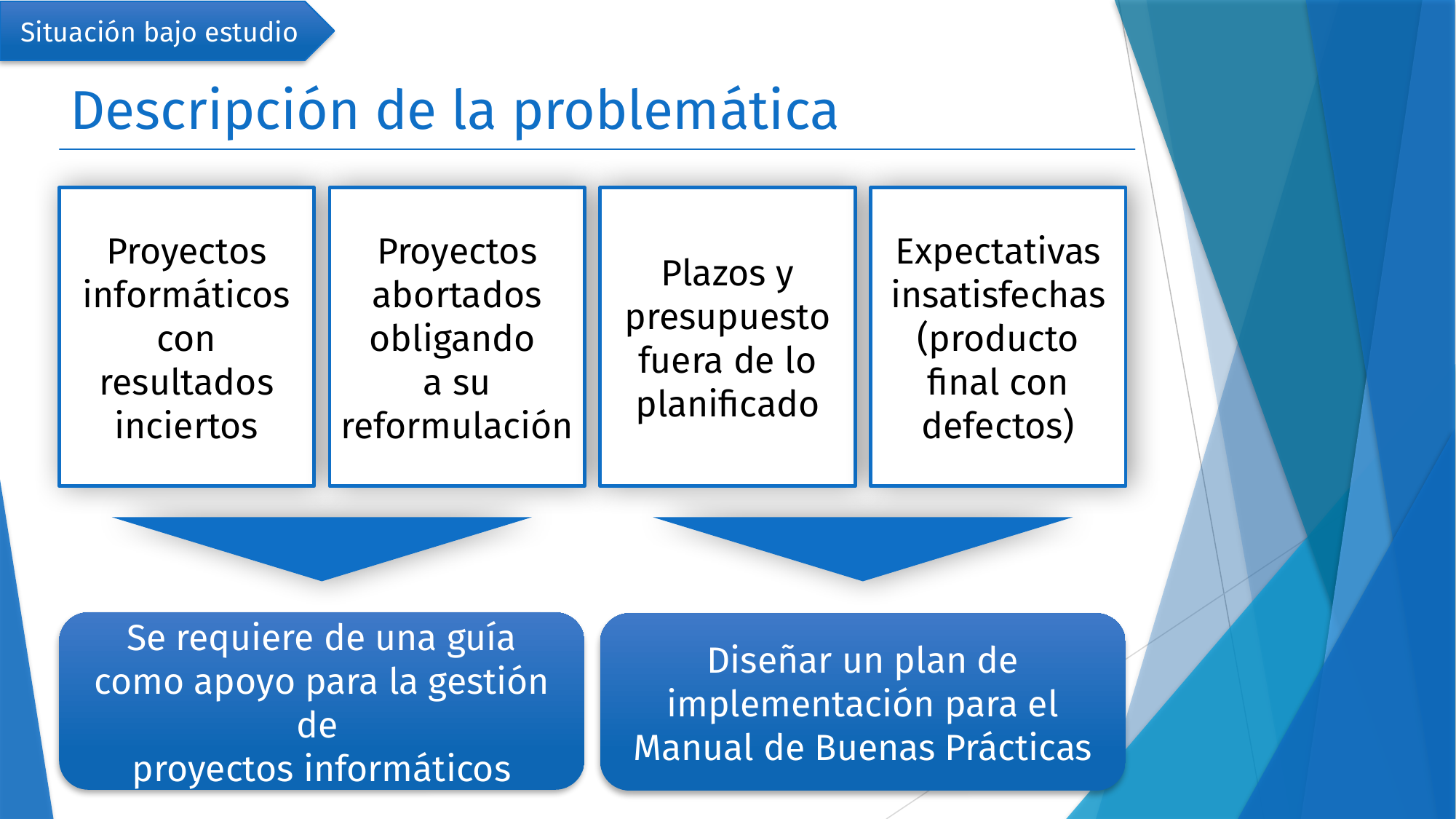

Situación bajo estudio
# Descripción de la problemática
Proyectos informáticos con resultados inciertos
Proyectos abortados obligando
a su reformulación
Plazos y presupuesto fuera de lo planificado
Expectativas insatisfechas (producto final con defectos)

Se requiere de una guía como apoyo para la gestión de
proyectos informáticos
Diseñar un plan de implementación para el Manual de Buenas Prácticas